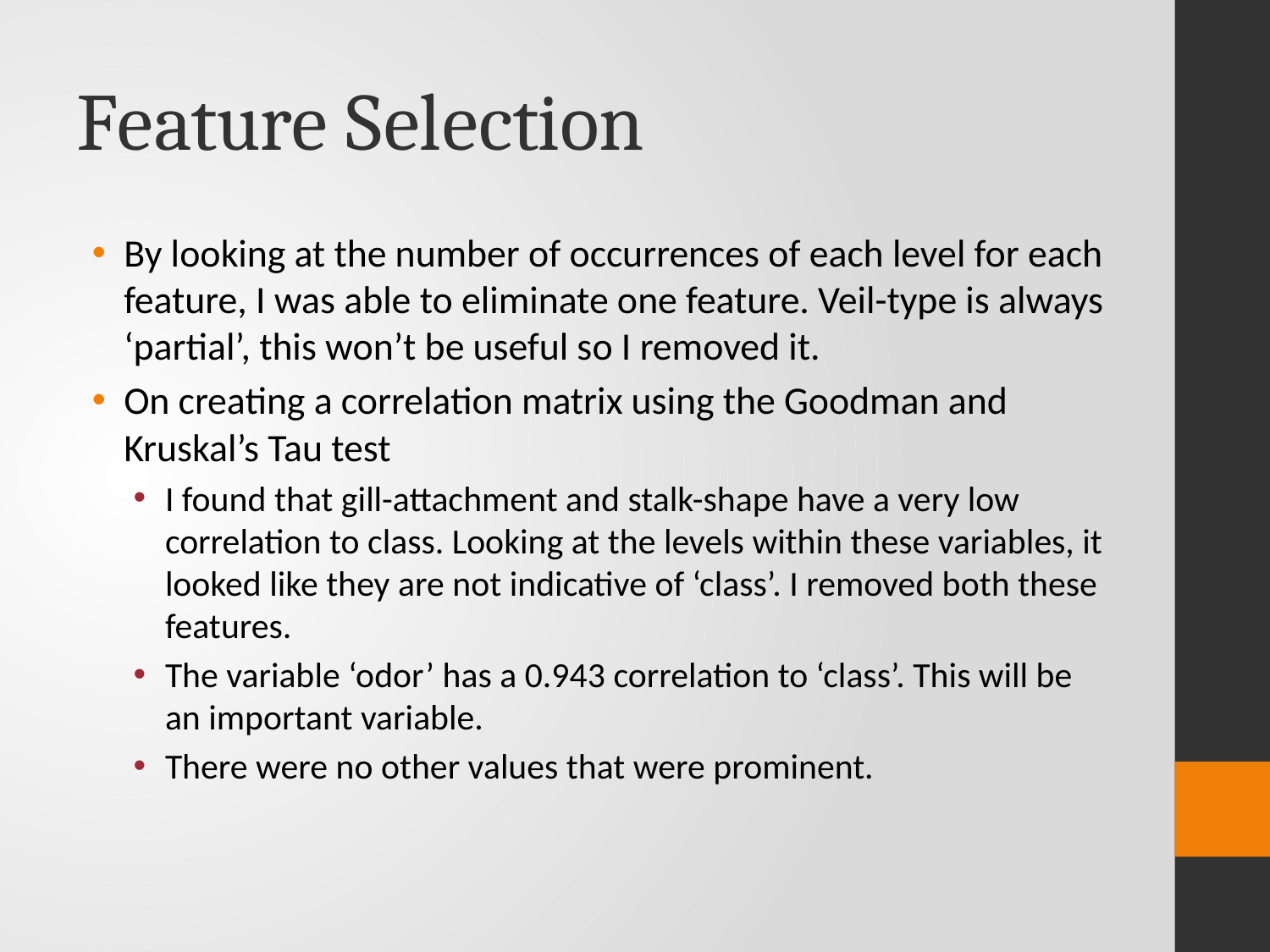

# Feature Selection
By looking at the number of occurrences of each level for each feature, I was able to eliminate one feature. Veil-type is always ‘partial’, this won’t be useful so I removed it.
On creating a correlation matrix using the Goodman and Kruskal’s Tau test
I found that gill-attachment and stalk-shape have a very low correlation to class. Looking at the levels within these variables, it looked like they are not indicative of ‘class’. I removed both these features.
The variable ‘odor’ has a 0.943 correlation to ‘class’. This will be an important variable.
There were no other values that were prominent.